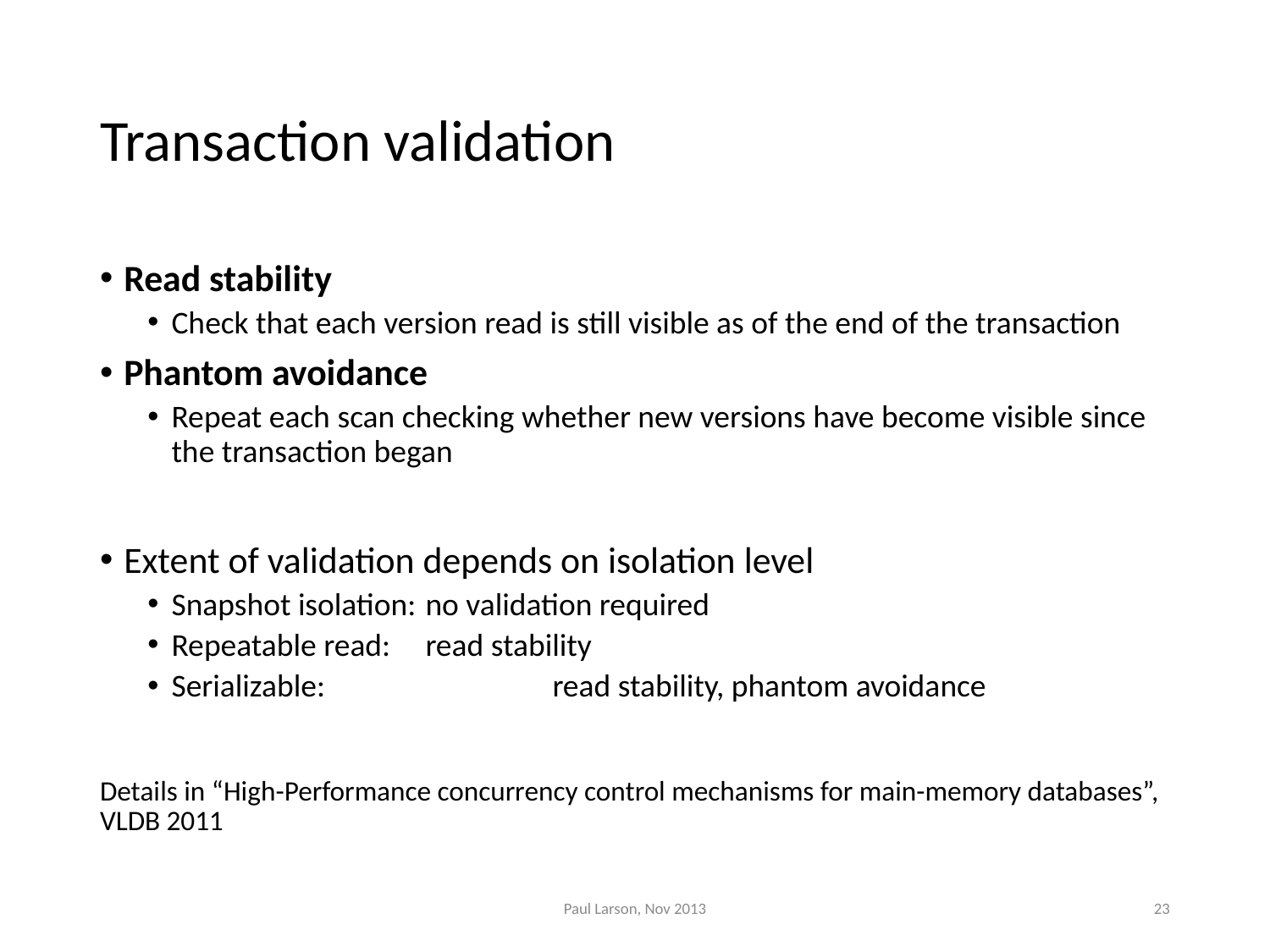

# Transaction validation
Read stability
Check that each version read is still visible as of the end of the transaction
Phantom avoidance
Repeat each scan checking whether new versions have become visible since the transaction began

Extent of validation depends on isolation level
Snapshot isolation: 	no validation required
Repeatable read: 	read stability
Serializable:		read stability, phantom avoidance

Details in “High-Performance concurrency control mechanisms for main-memory databases”, VLDB 2011

Paul Larson, Nov 2013
23